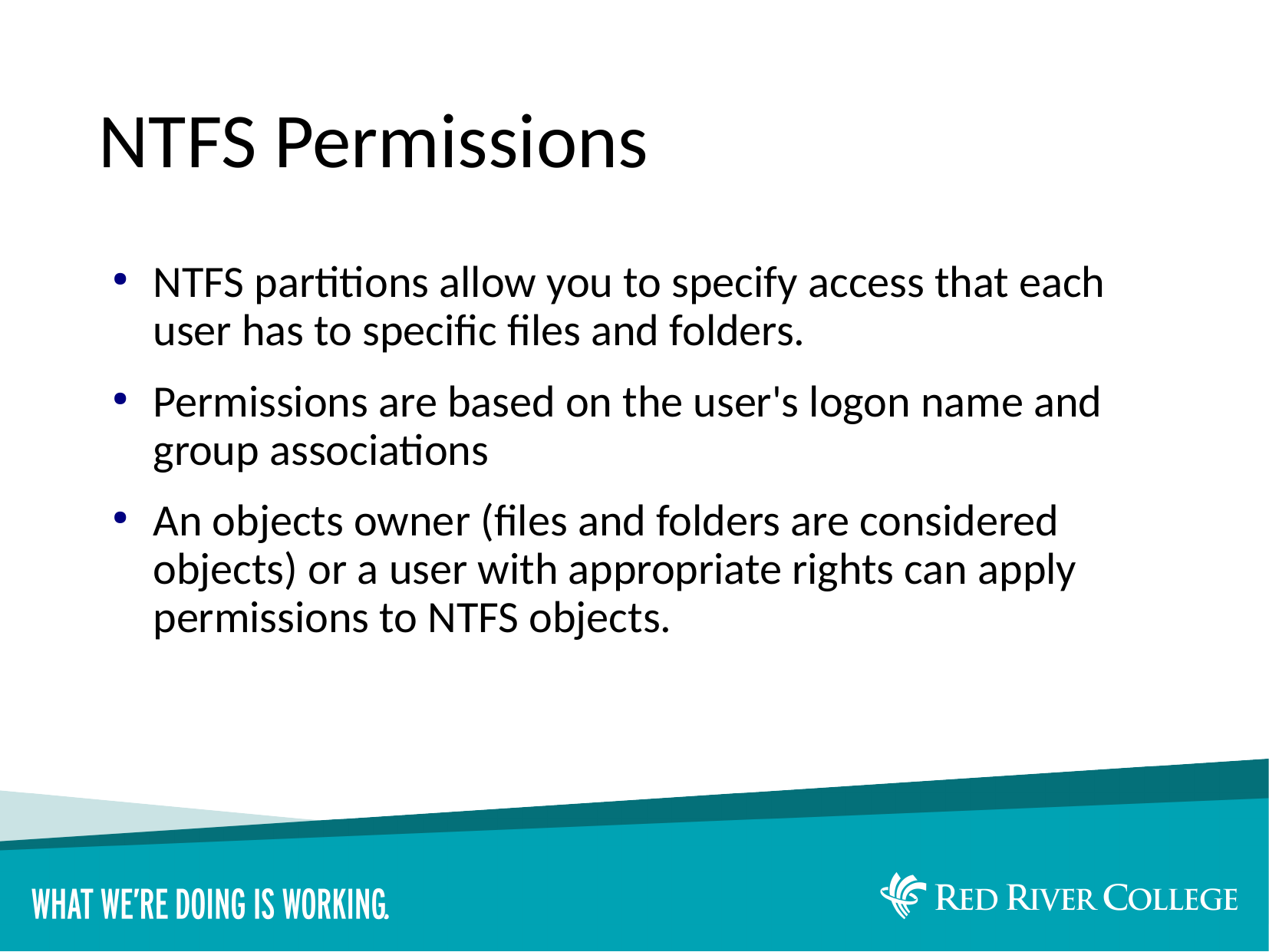

# NTFS Permissions
NTFS partitions allow you to specify access that each user has to specific files and folders.
Permissions are based on the user's logon name and group associations
An objects owner (files and folders are considered objects) or a user with appropriate rights can apply permissions to NTFS objects.